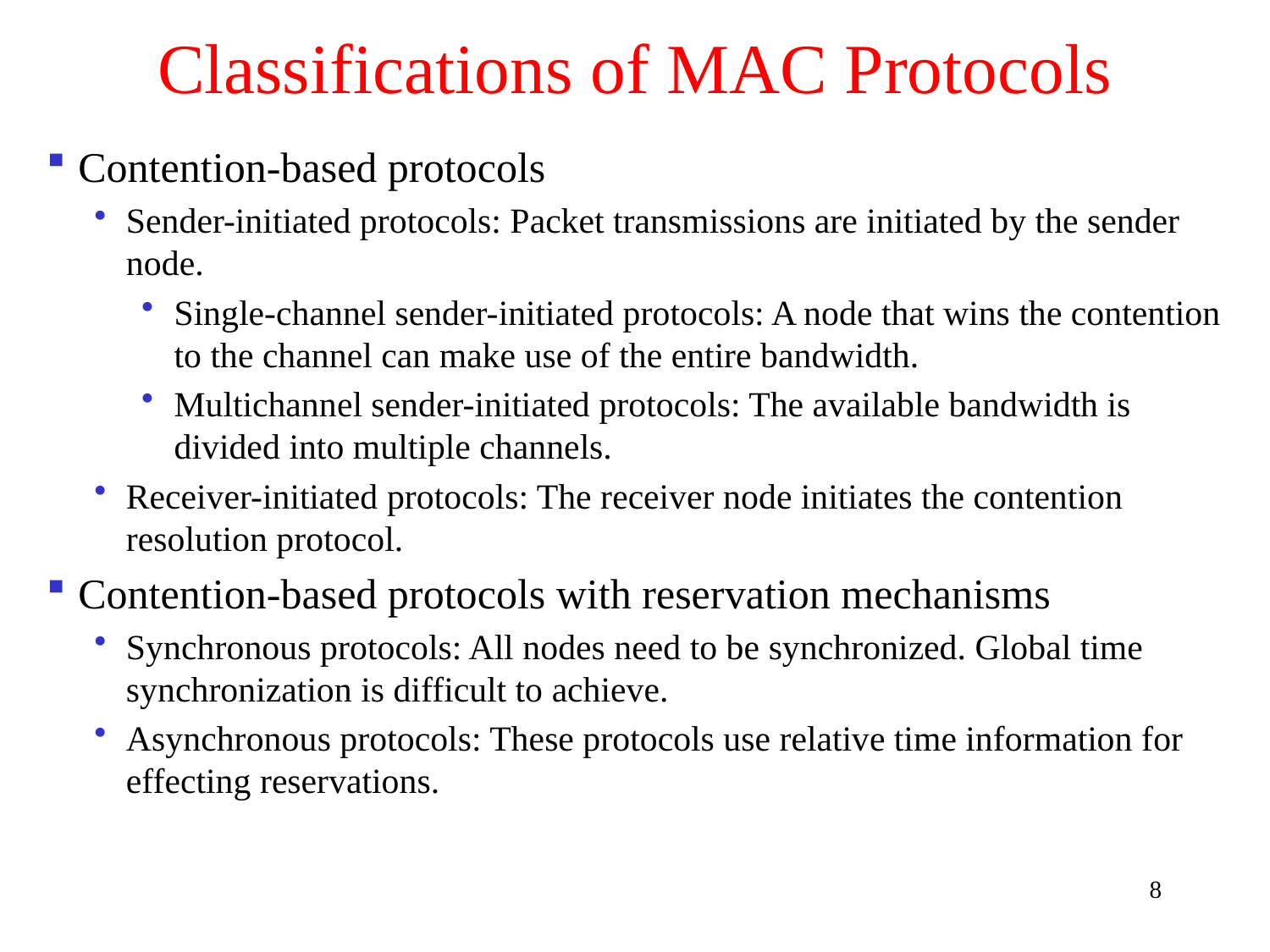

# Classifications of MAC Protocols
Contention-based protocols
Sender-initiated protocols: Packet transmissions are initiated by the sender node.
Single-channel sender-initiated protocols: A node that wins the contention to the channel can make use of the entire bandwidth.
Multichannel sender-initiated protocols: The available bandwidth is divided into multiple channels.
Receiver-initiated protocols: The receiver node initiates the contention resolution protocol.
Contention-based protocols with reservation mechanisms
Synchronous protocols: All nodes need to be synchronized. Global time synchronization is difficult to achieve.
Asynchronous protocols: These protocols use relative time information for effecting reservations.
8